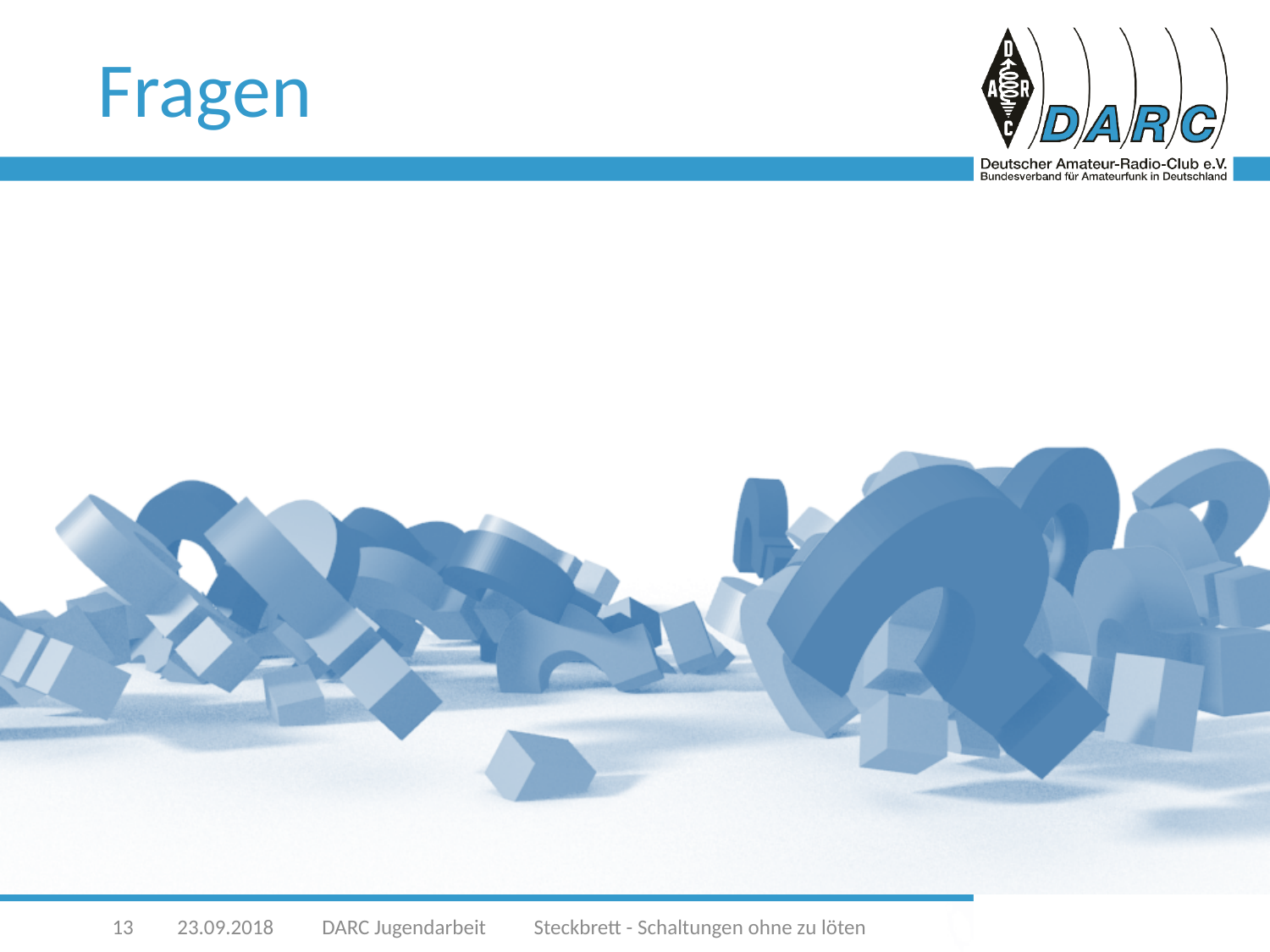

13
Steckbrett - Schaltungen ohne zu löten
23.09.2018